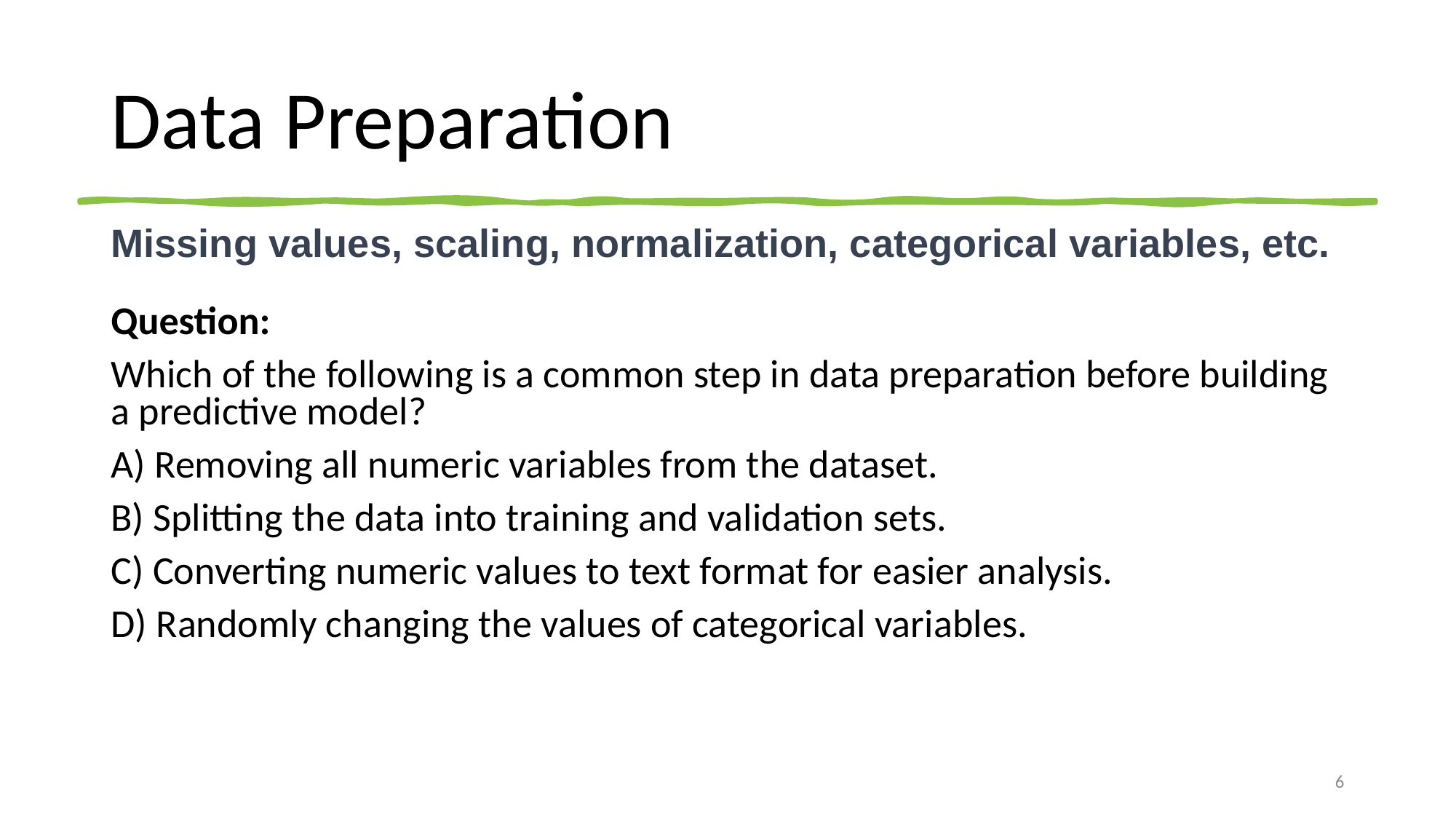

# Data Preparation

Missing values, scaling, normalization, categorical variables, etc.
Question:
Which of the following is a common step in data preparation before building a predictive model?
A) Removing all numeric variables from the dataset.
B) Splitting the data into training and validation sets.
C) Converting numeric values to text format for easier analysis.
D) Randomly changing the values of categorical variables.

6